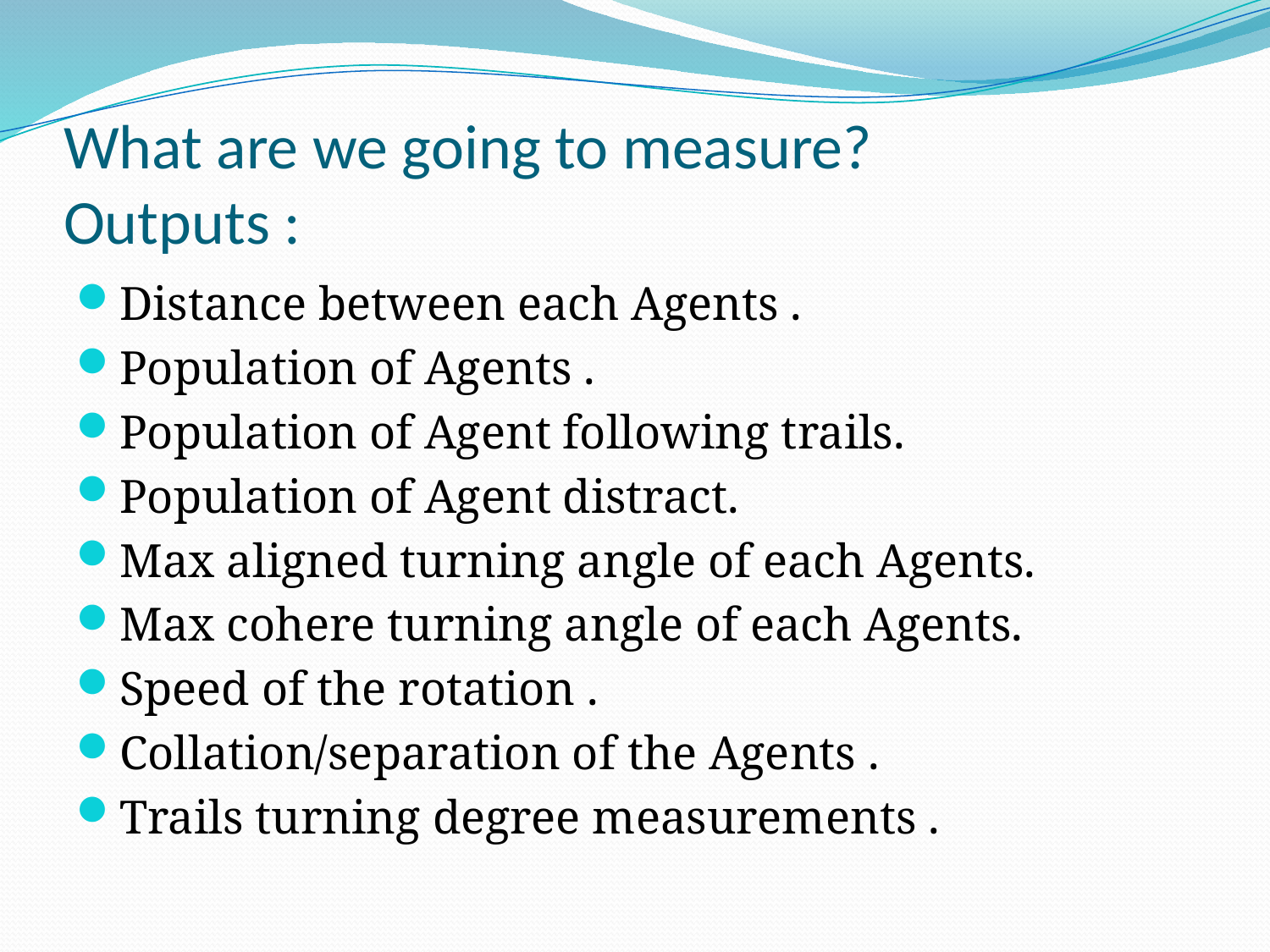

# What are we going to measure? Outputs :
Distance between each Agents .
Population of Agents .
Population of Agent following trails.
Population of Agent distract.
Max aligned turning angle of each Agents.
Max cohere turning angle of each Agents.
Speed of the rotation .
Collation/separation of the Agents .
Trails turning degree measurements .